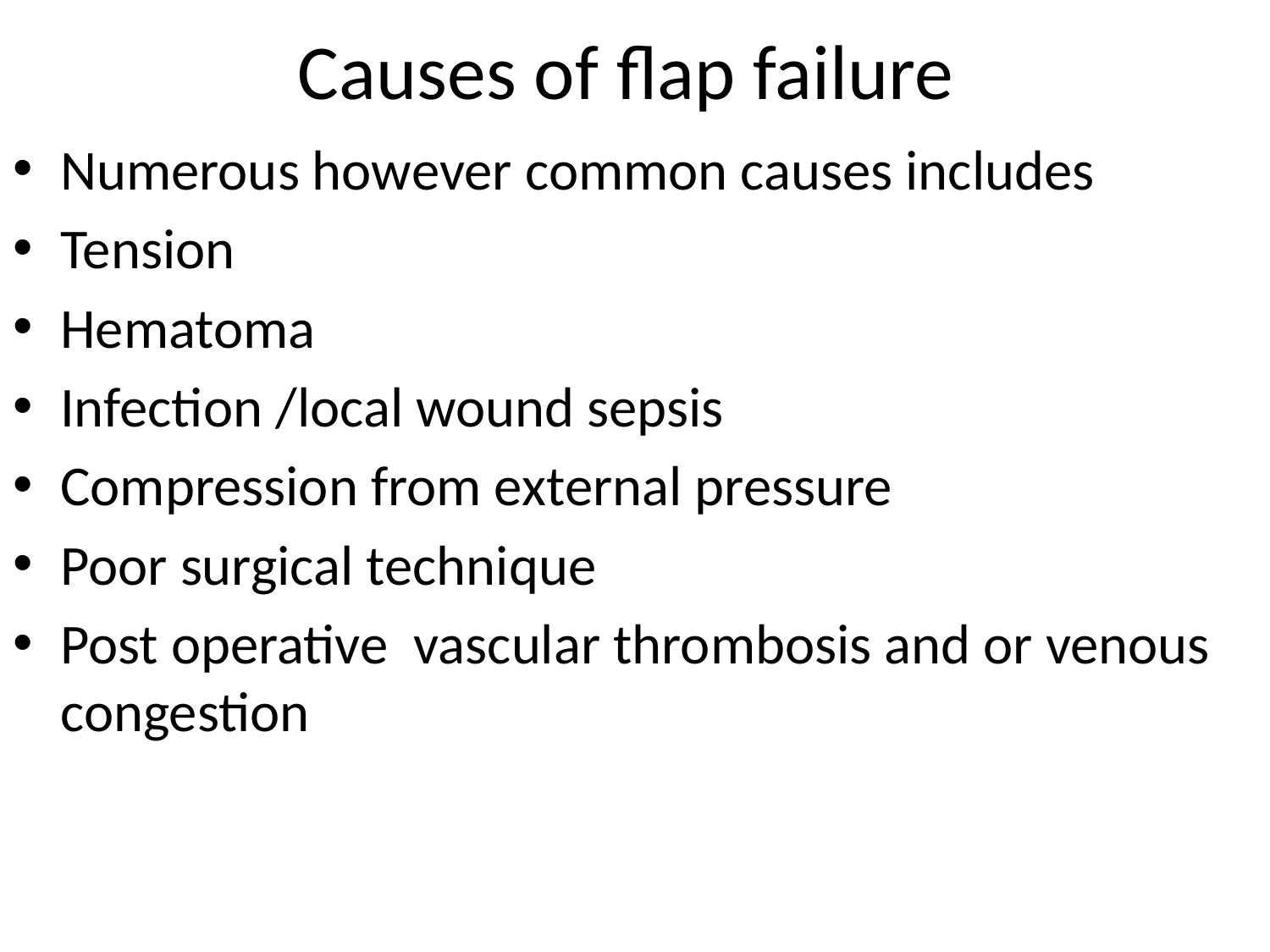

# Causes of flap failure
Numerous however common causes includes
Tension
Hematoma
Infection /local wound sepsis
Compression from external pressure
Poor surgical technique
Post operative  vascular thrombosis and or venous congestion